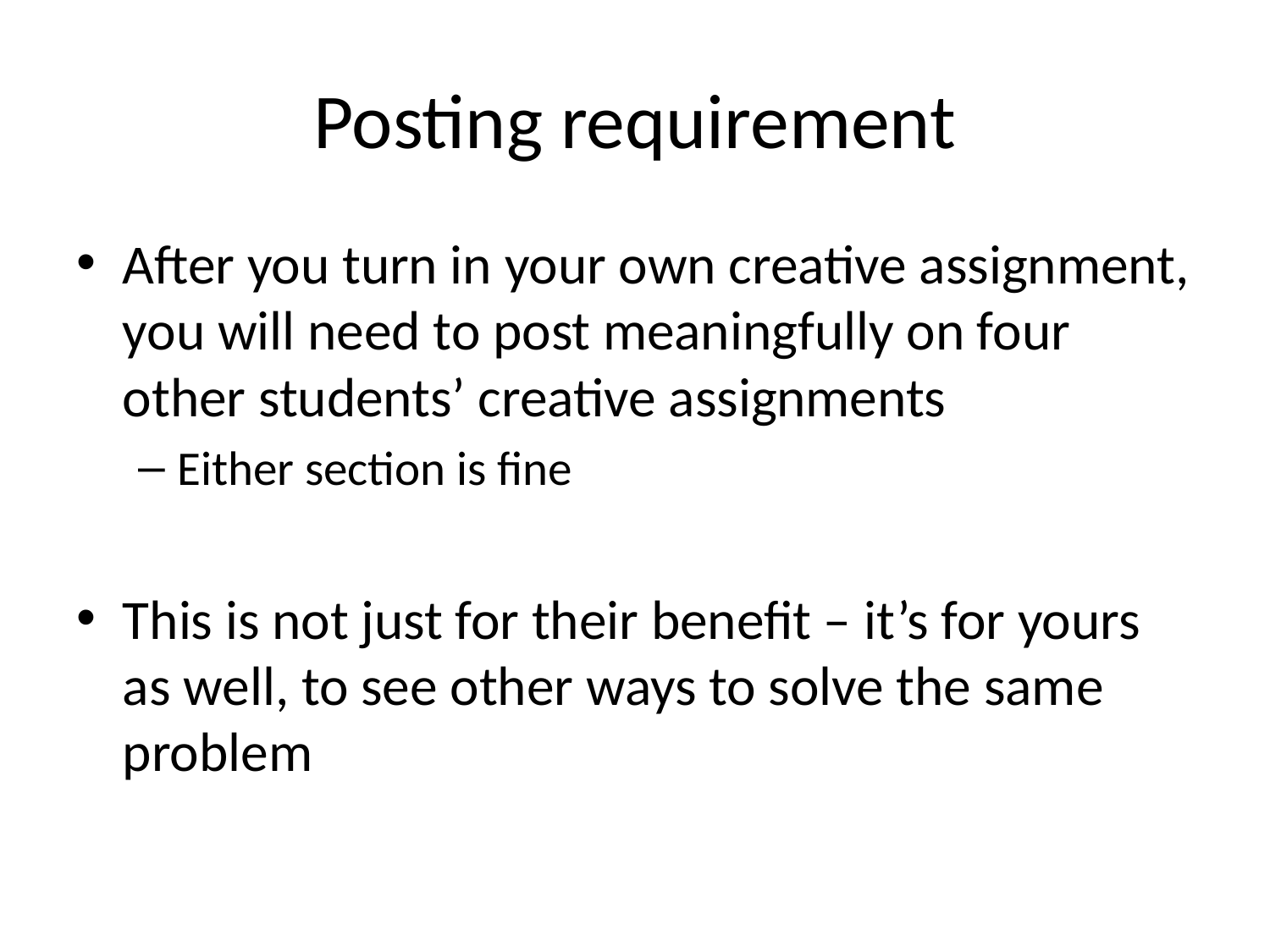

# Posting requirement
After you turn in your own creative assignment, you will need to post meaningfully on four other students’ creative assignments
Either section is fine

This is not just for their benefit – it’s for yours as well, to see other ways to solve the same problem